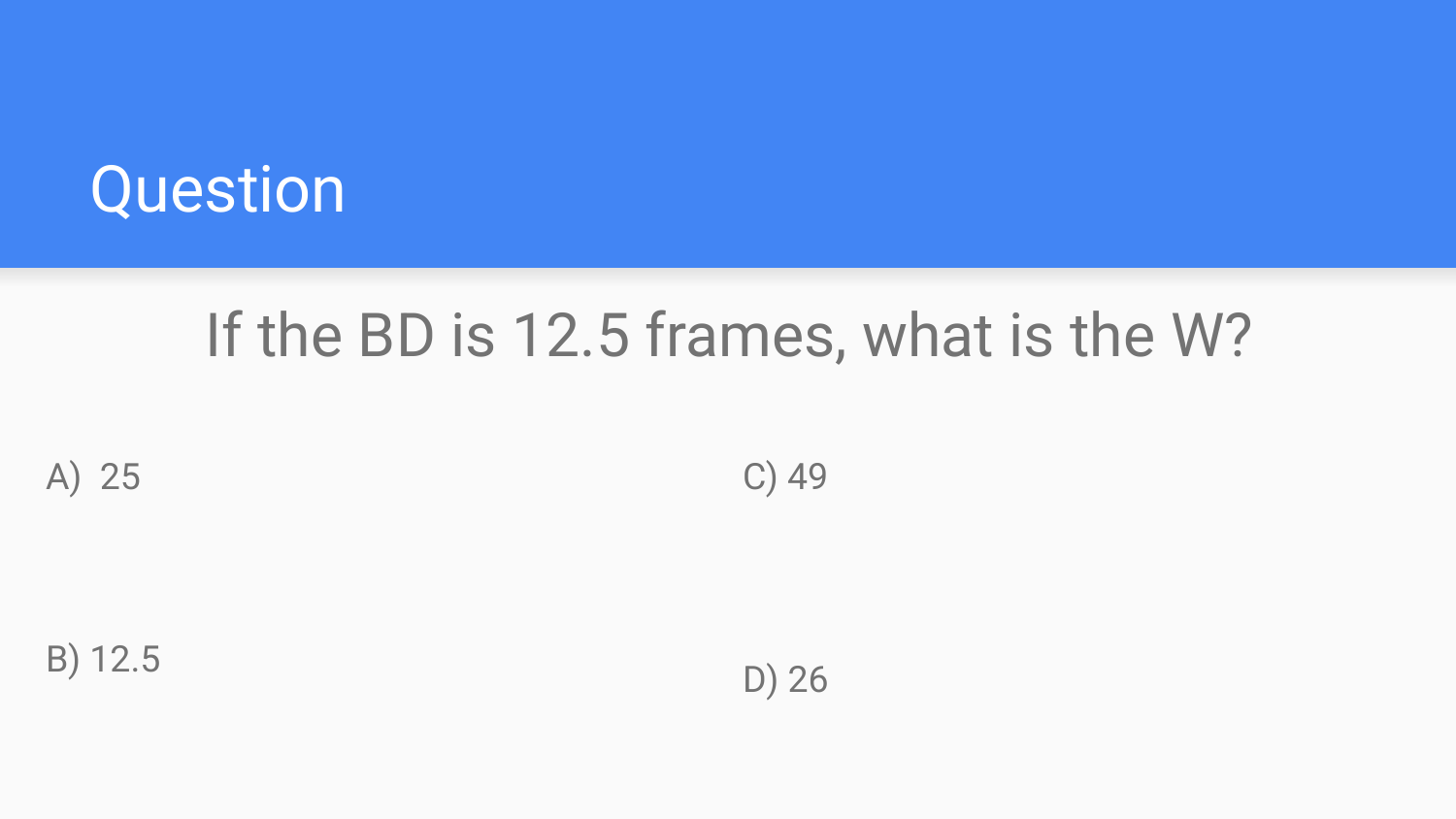

# Question
If the BD is 12.5 frames, what is the W?
A)  25
C) 49
B) 12.5
D) 26